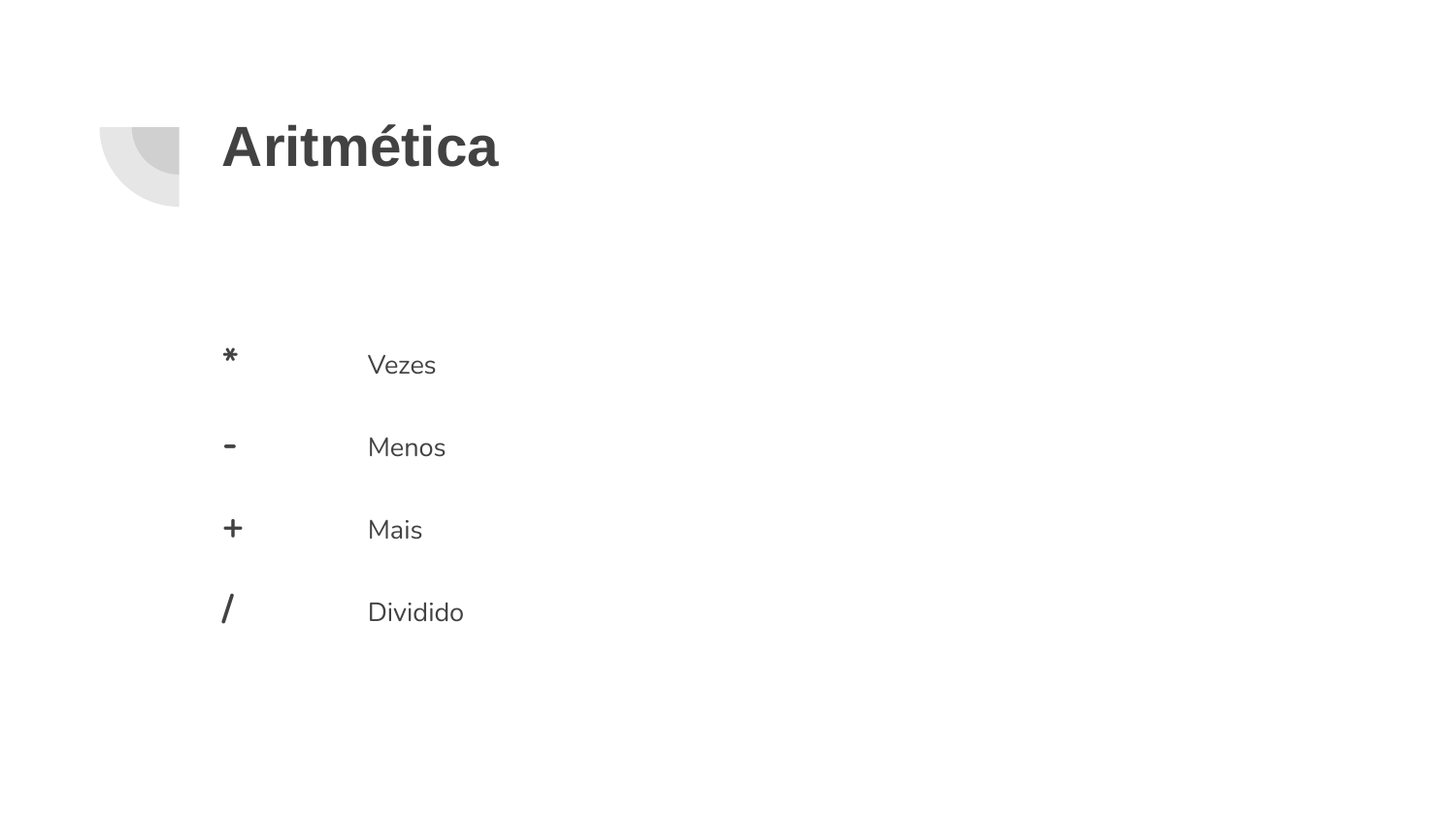

# Aritmética
* 	Vezes
- 	Menos
+ 	Mais
/ 	Dividido